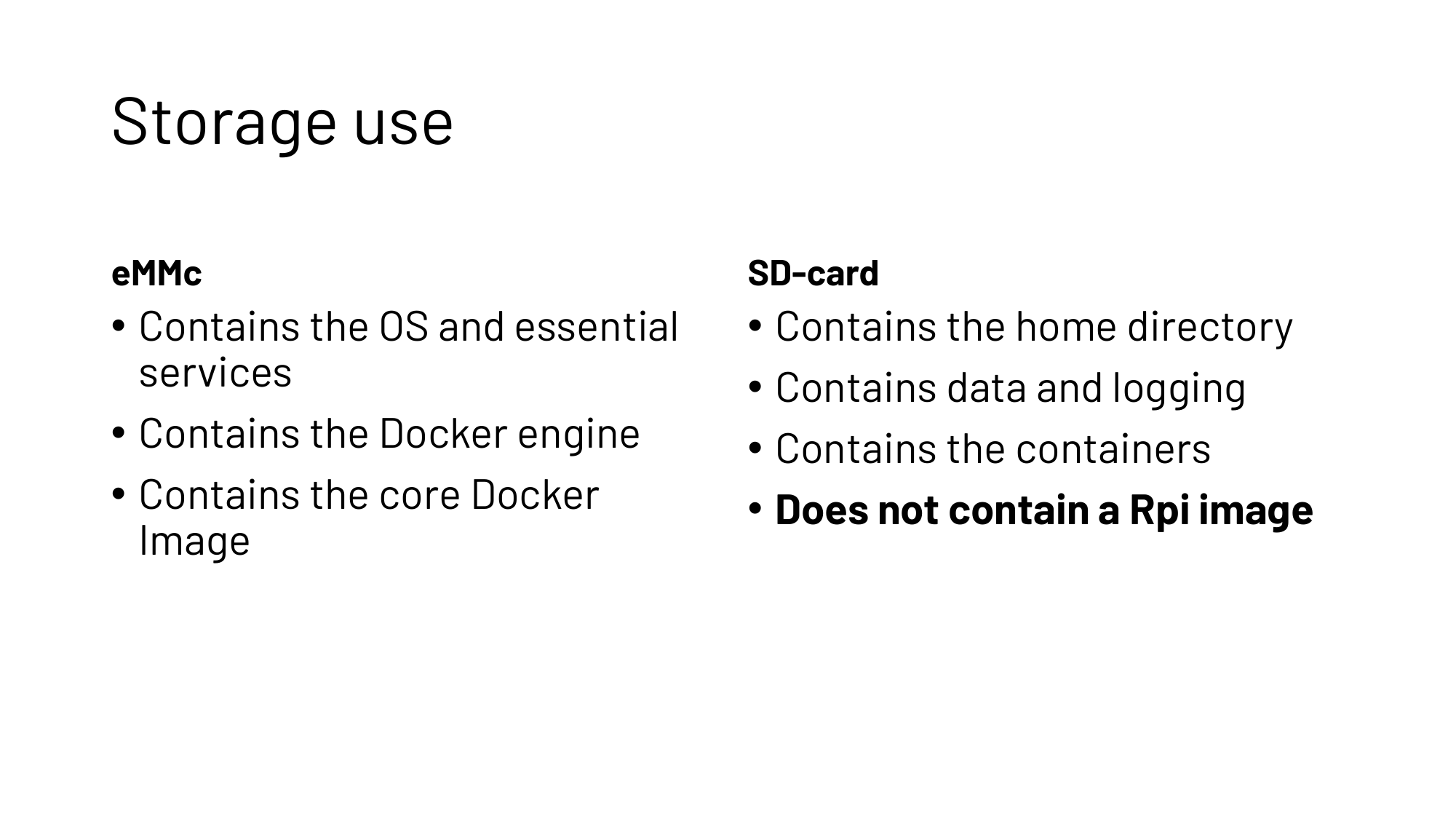

# Storage use
eMMc
SD-card
Contains the OS and essential services
Contains the Docker engine
Contains the core Docker Image
Contains the home directory
Contains data and logging
Contains the containers
Does not contain a Rpi image